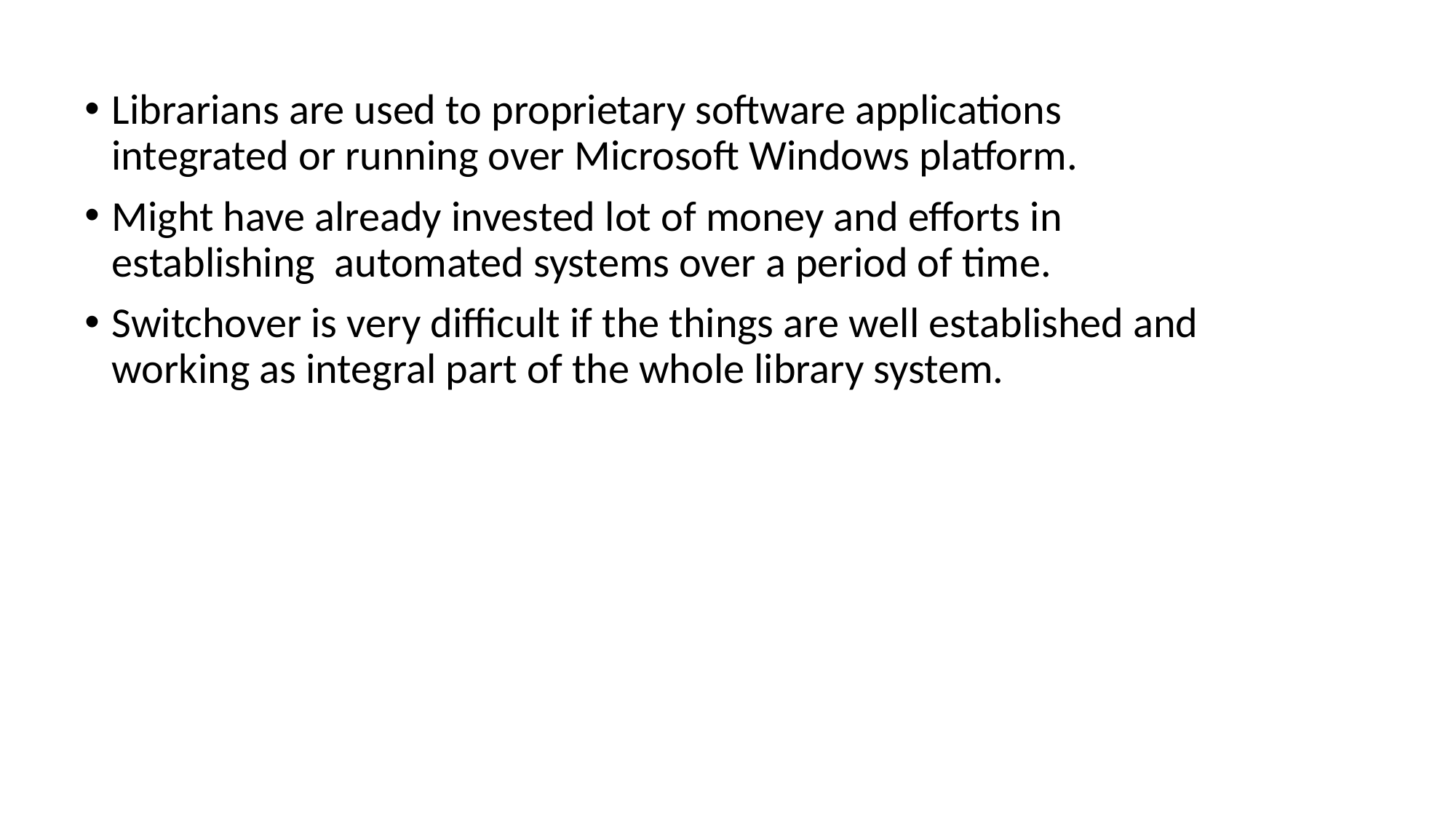

Librarians are used to proprietary software applications integrated or running over Microsoft Windows platform.
Might have already invested lot of money and efforts in establishing  automated systems over a period of time.
Switchover is very difficult if the things are well established and working as integral part of the whole library system.